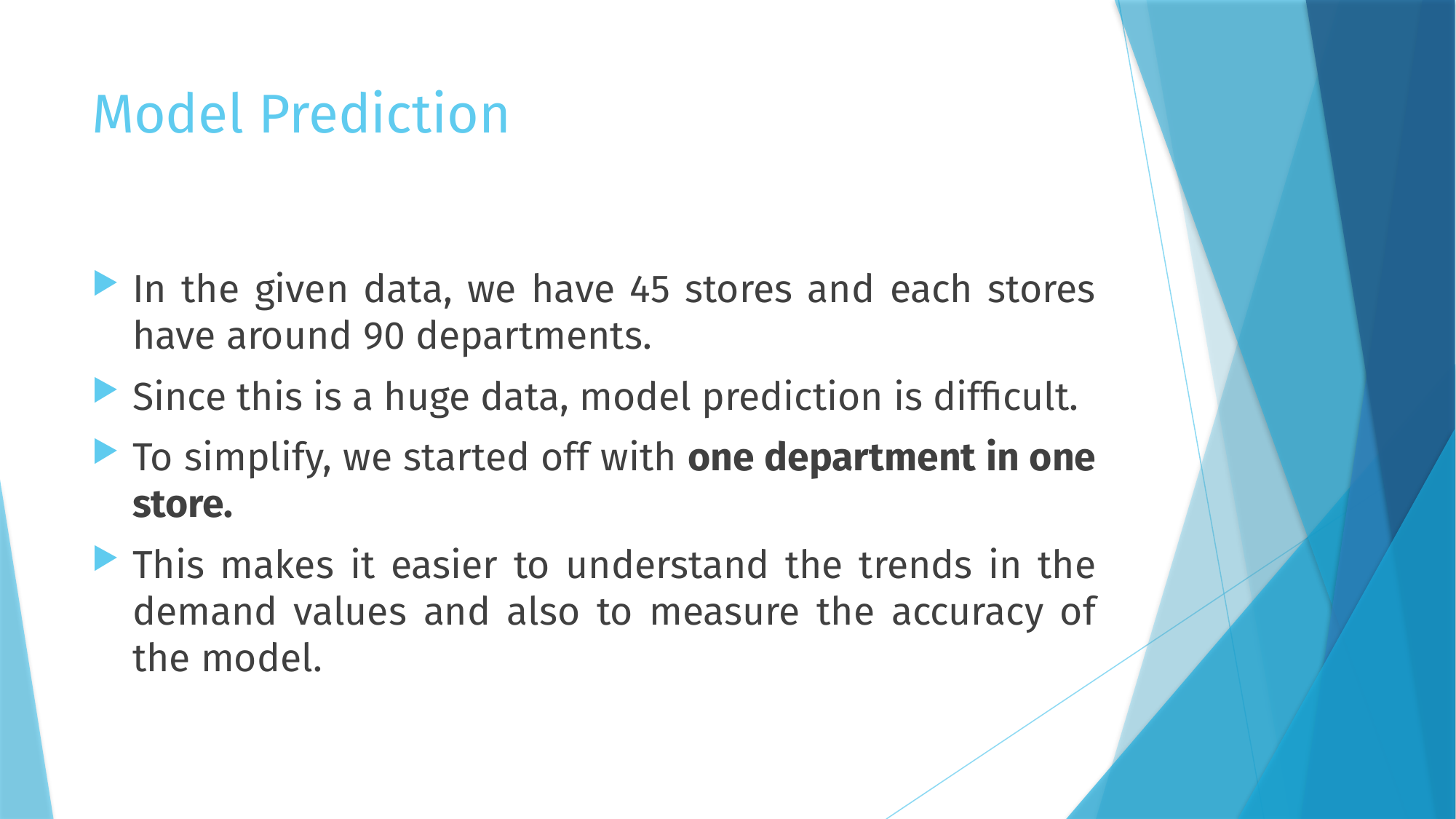

# Model Prediction
In the given data, we have 45 stores and each stores have around 90 departments.
Since this is a huge data, model prediction is difficult.
To simplify, we started off with one department in one store.
This makes it easier to understand the trends in the demand values and also to measure the accuracy of the model.